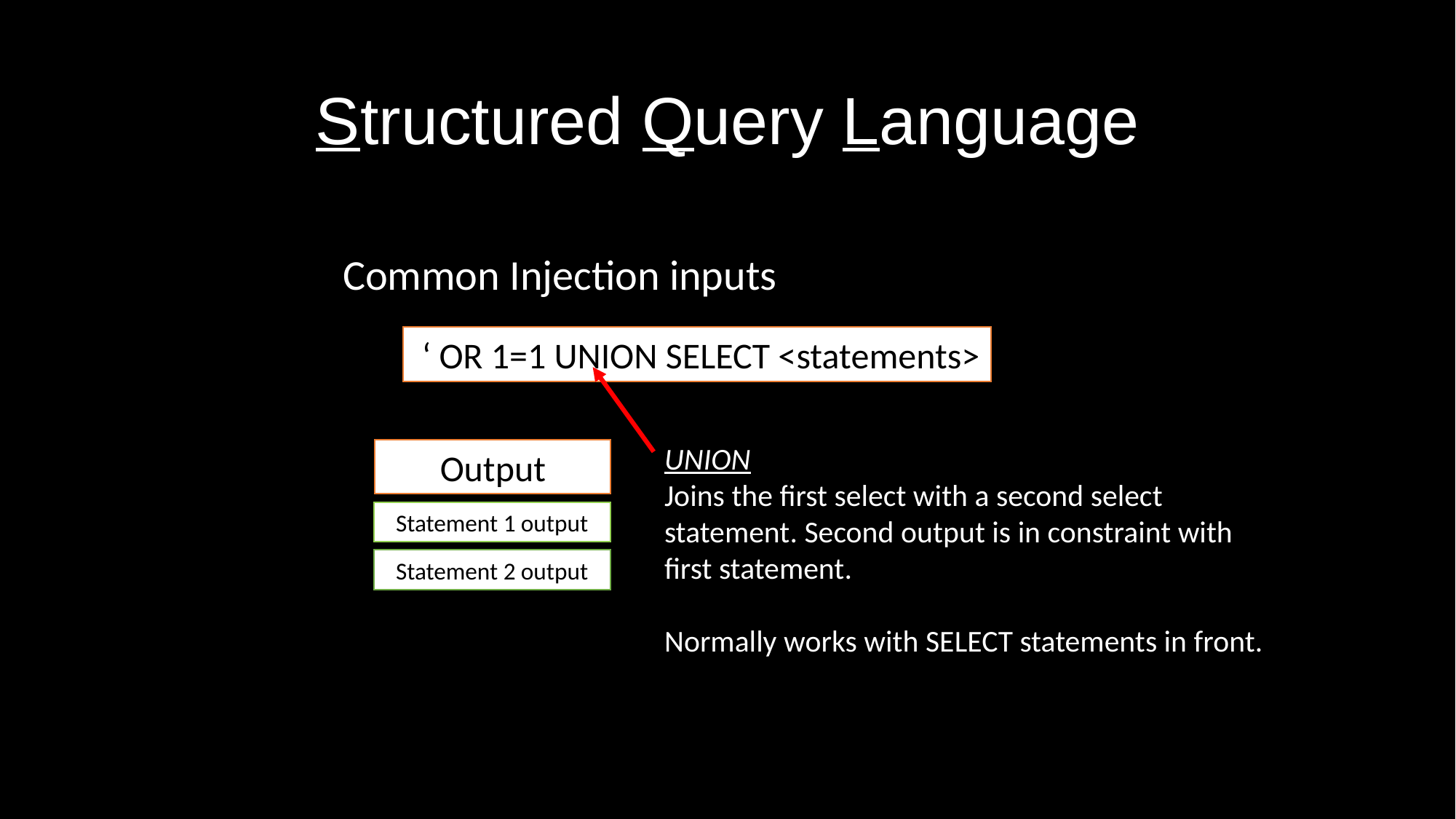

# Structured Query Language
Common Injection inputs

 ‘ OR 1=1 UNION SELECT <statements>
UNION
Joins the first select with a second select statement. Second output is in constraint with first statement.

Normally works with SELECT statements in front.
Output
Statement 1 output
Statement 2 output